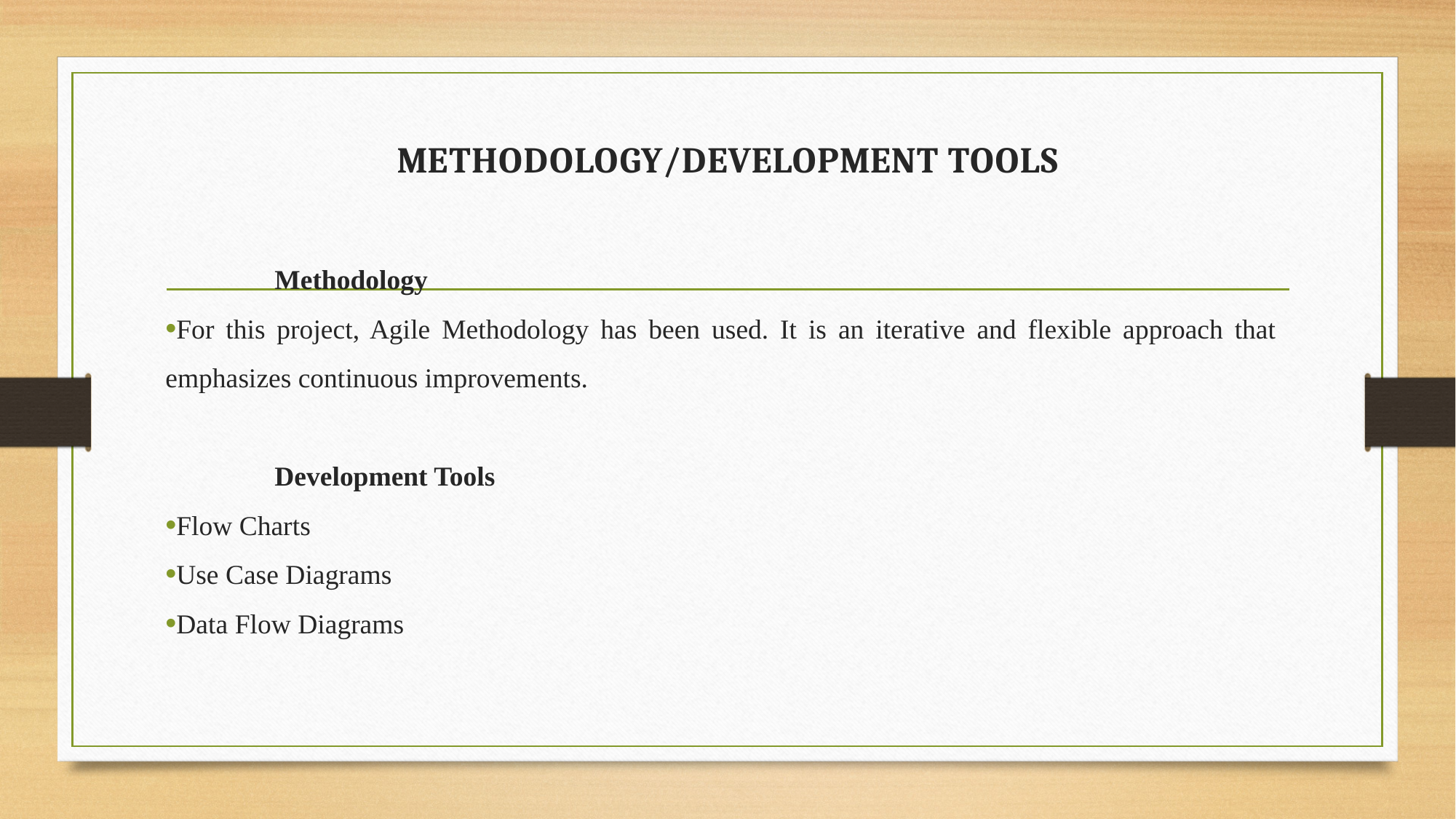

# METHODOLOGY/DEVELOPMENT TOOLS

	Methodology
For this project, Agile Methodology has been used. It is an iterative and flexible approach that emphasizes continuous improvements.

	Development Tools
Flow Charts
Use Case Diagrams
Data Flow Diagrams